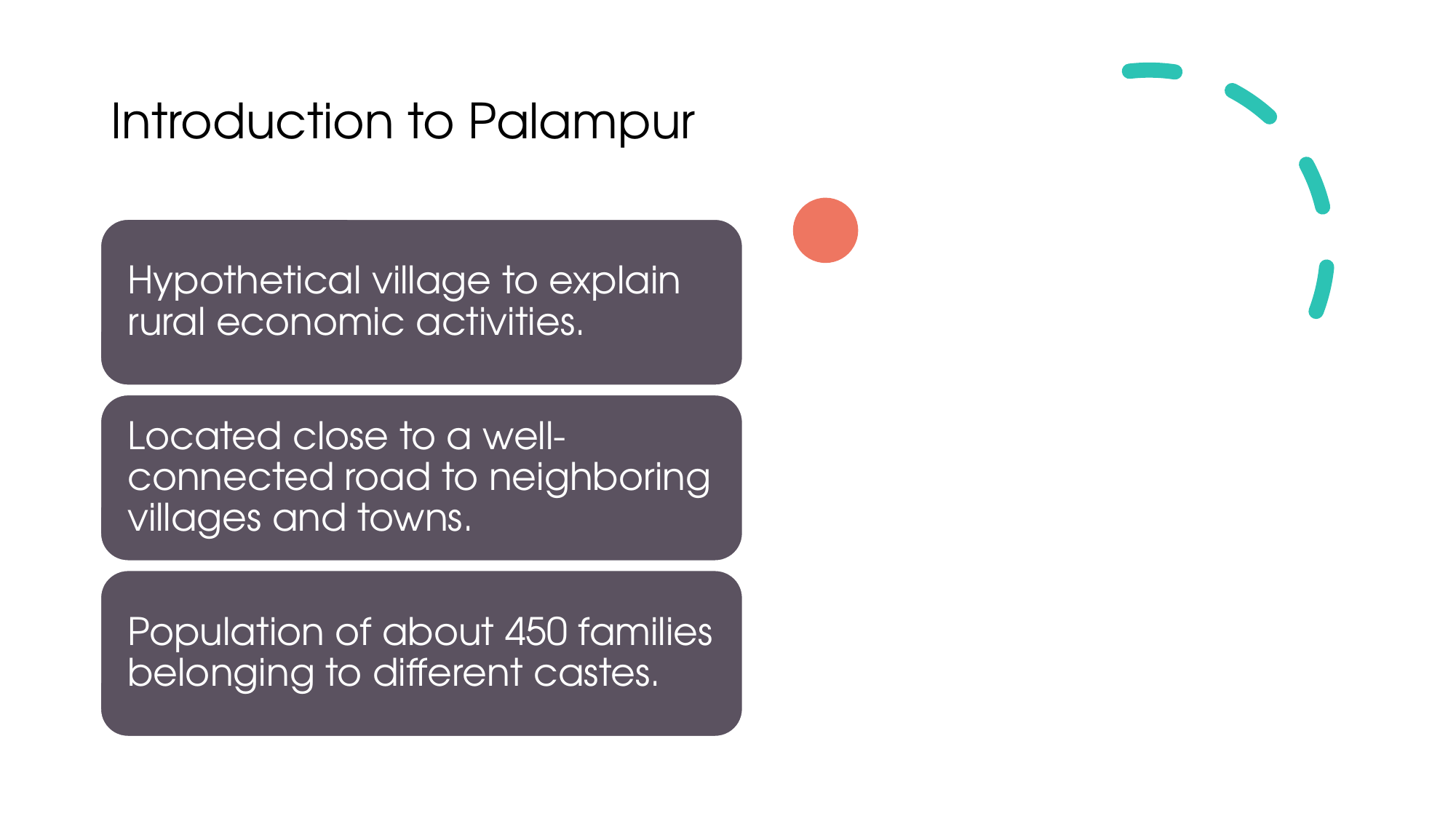

# Introduction to Palampur

Hypothetical village to explain rural economic activities.
Located close to a well-connected road to neighboring villages and towns.
Population of about 450 families belonging to different castes.